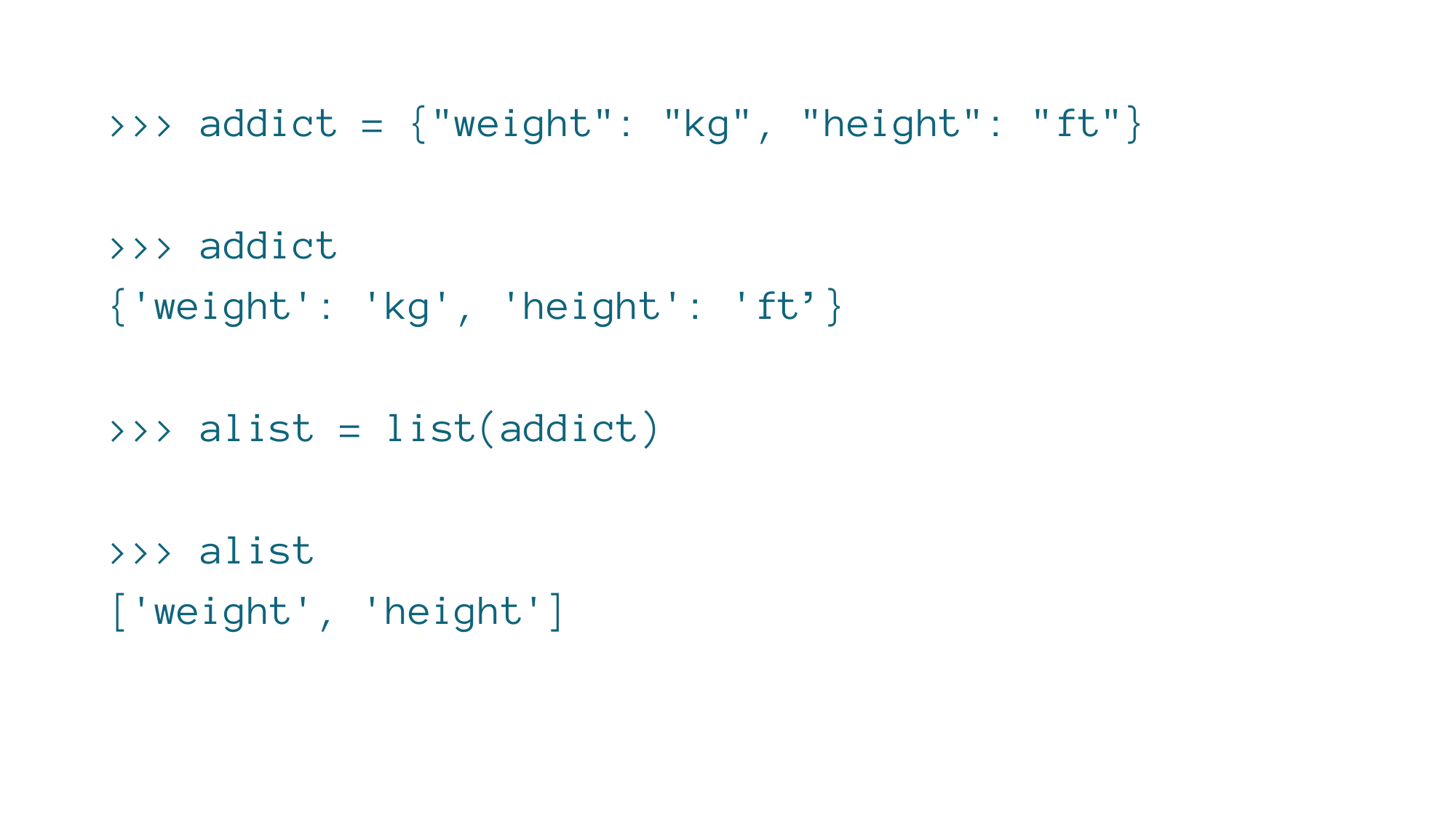

>>> addict = {"weight": "kg", "height": "ft"}

>>> addict
{'weight': 'kg', 'height': 'ft’}

>>> alist = list(addict)

>>> alist
['weight', 'height']